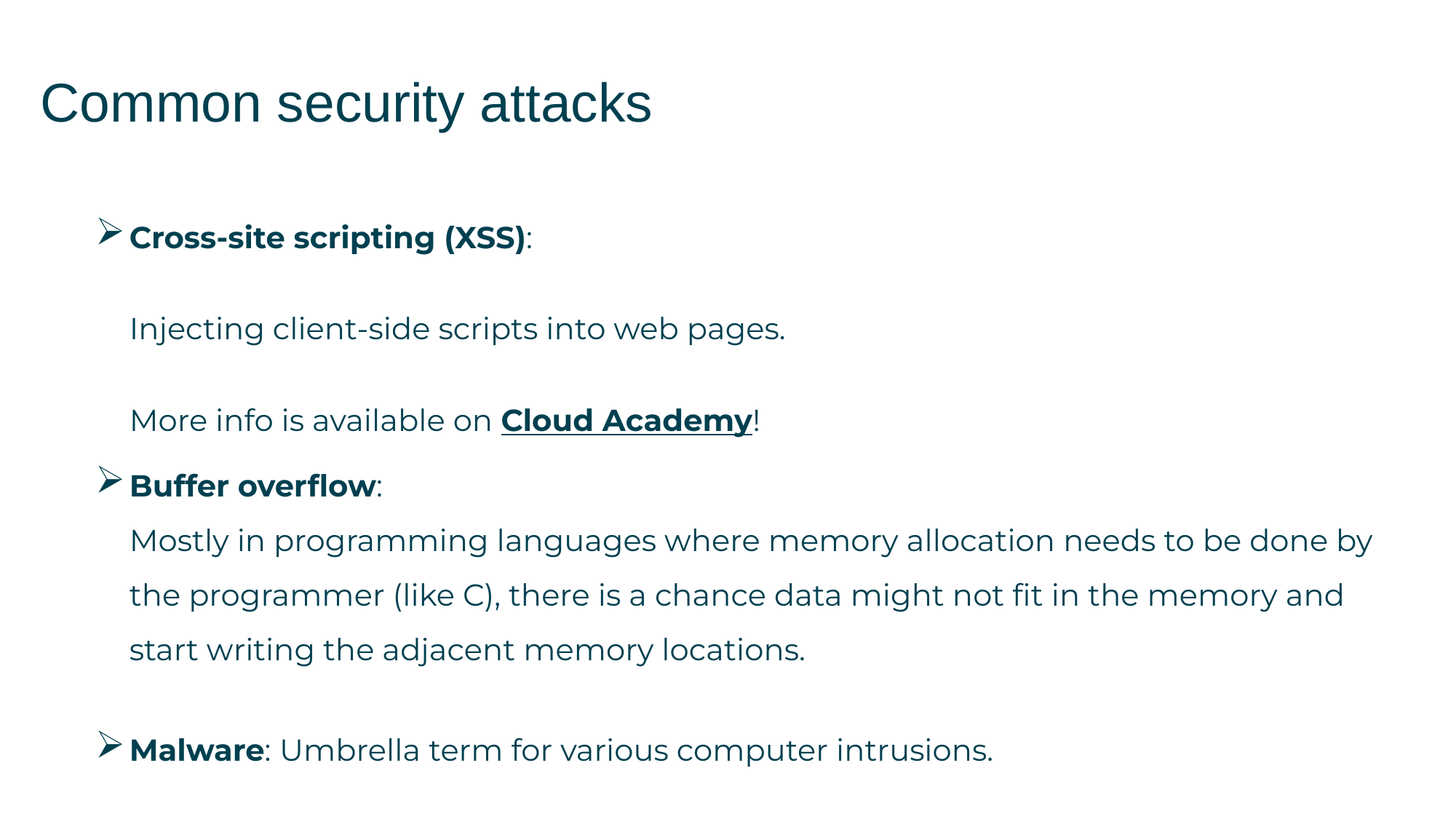

# Common security attacks
Cross-site scripting (XSS):
Injecting client-side scripts into web pages.
More info is available on Cloud Academy!
Buffer overflow:
Mostly in programming languages where memory allocation needs to be done by the programmer (like C), there is a chance data might not fit in the memory and start writing the adjacent memory locations.
Malware: Umbrella term for various computer intrusions.